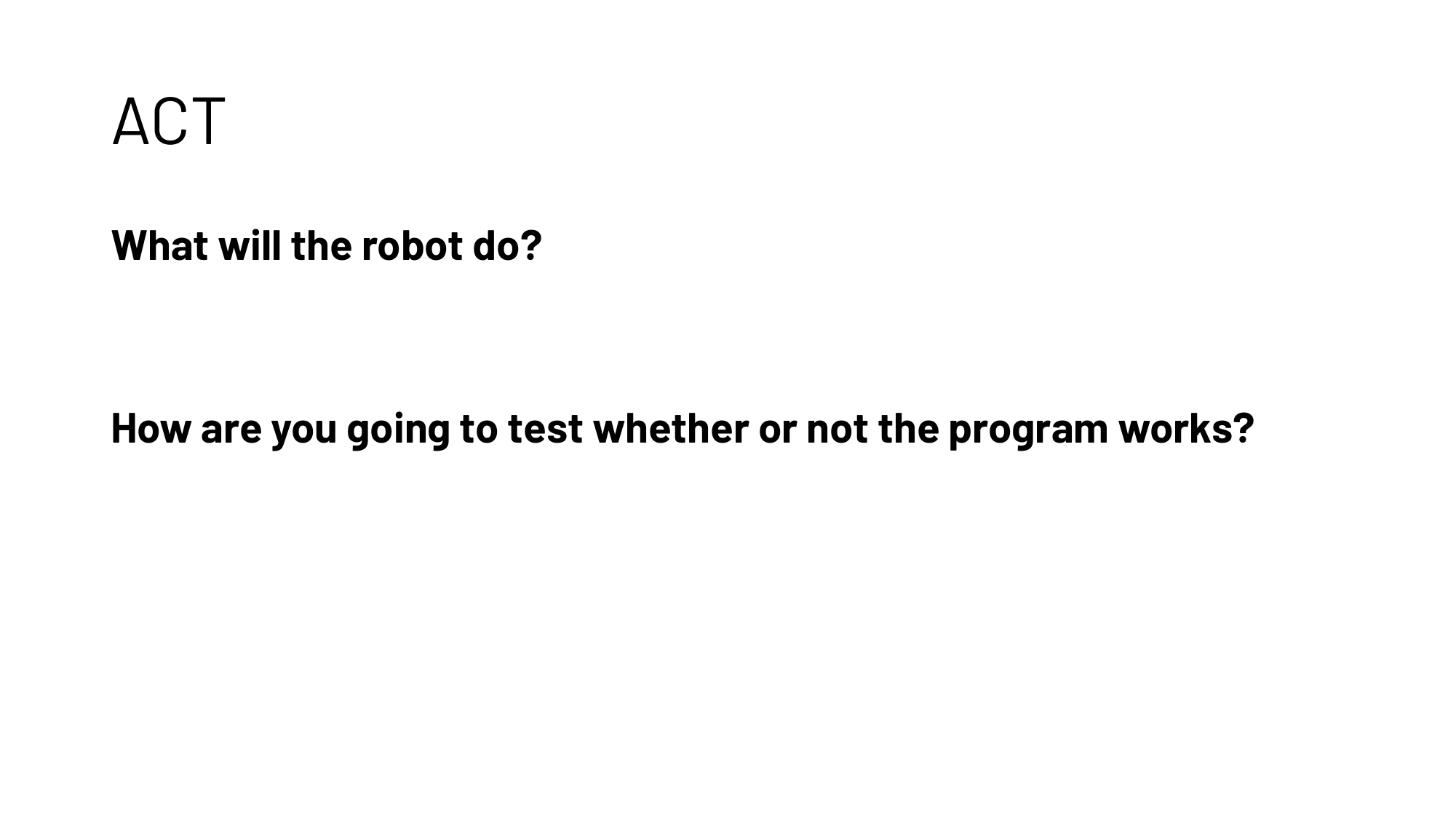

# ACT
What will the robot do?

How are you going to test whether or not the program works?